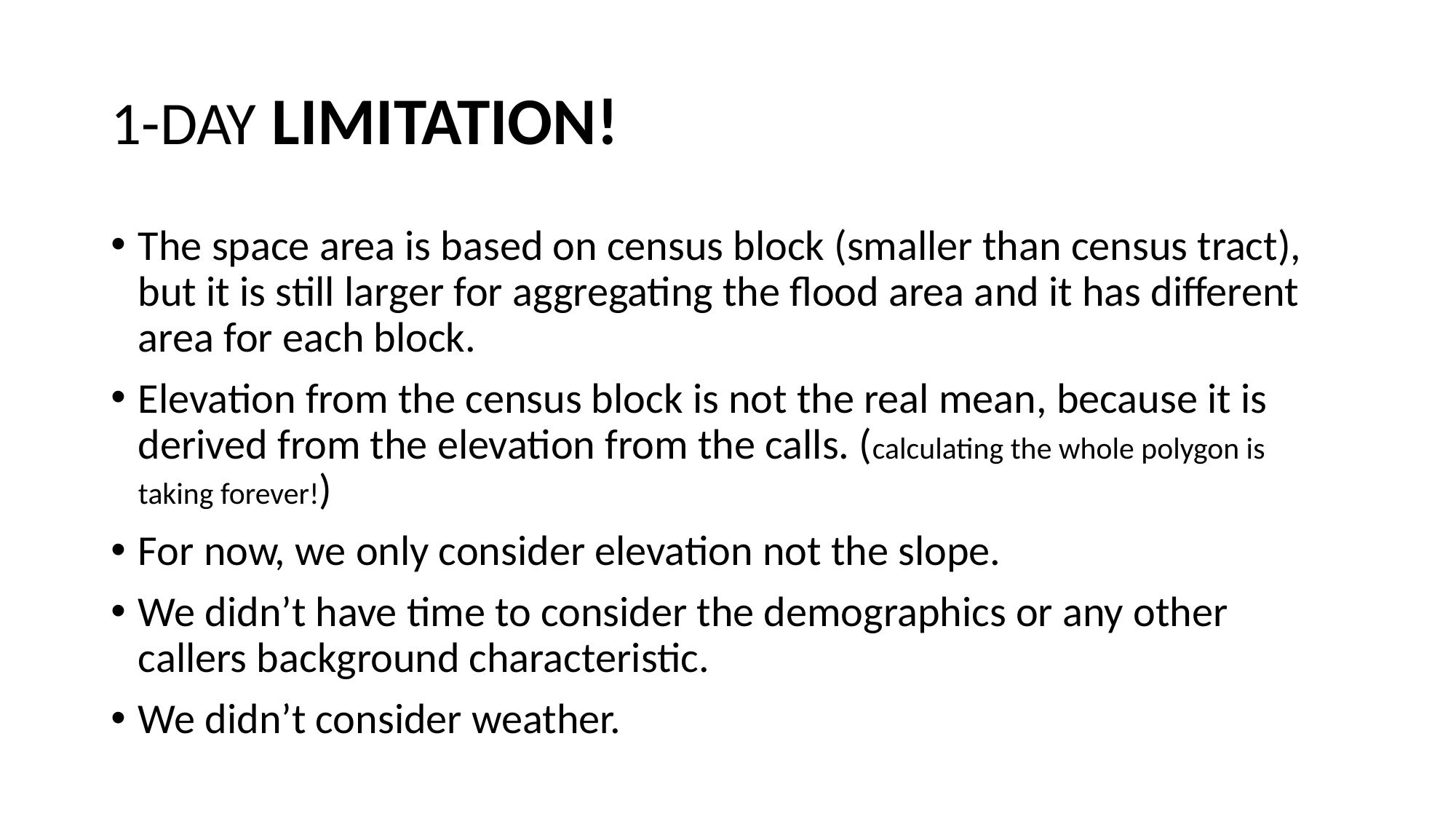

# 1-DAY LIMITATION!
The space area is based on census block (smaller than census tract), but it is still larger for aggregating the flood area and it has different area for each block.
Elevation from the census block is not the real mean, because it is derived from the elevation from the calls. (calculating the whole polygon is taking forever!)
For now, we only consider elevation not the slope.
We didn’t have time to consider the demographics or any other callers background characteristic.
We didn’t consider weather.